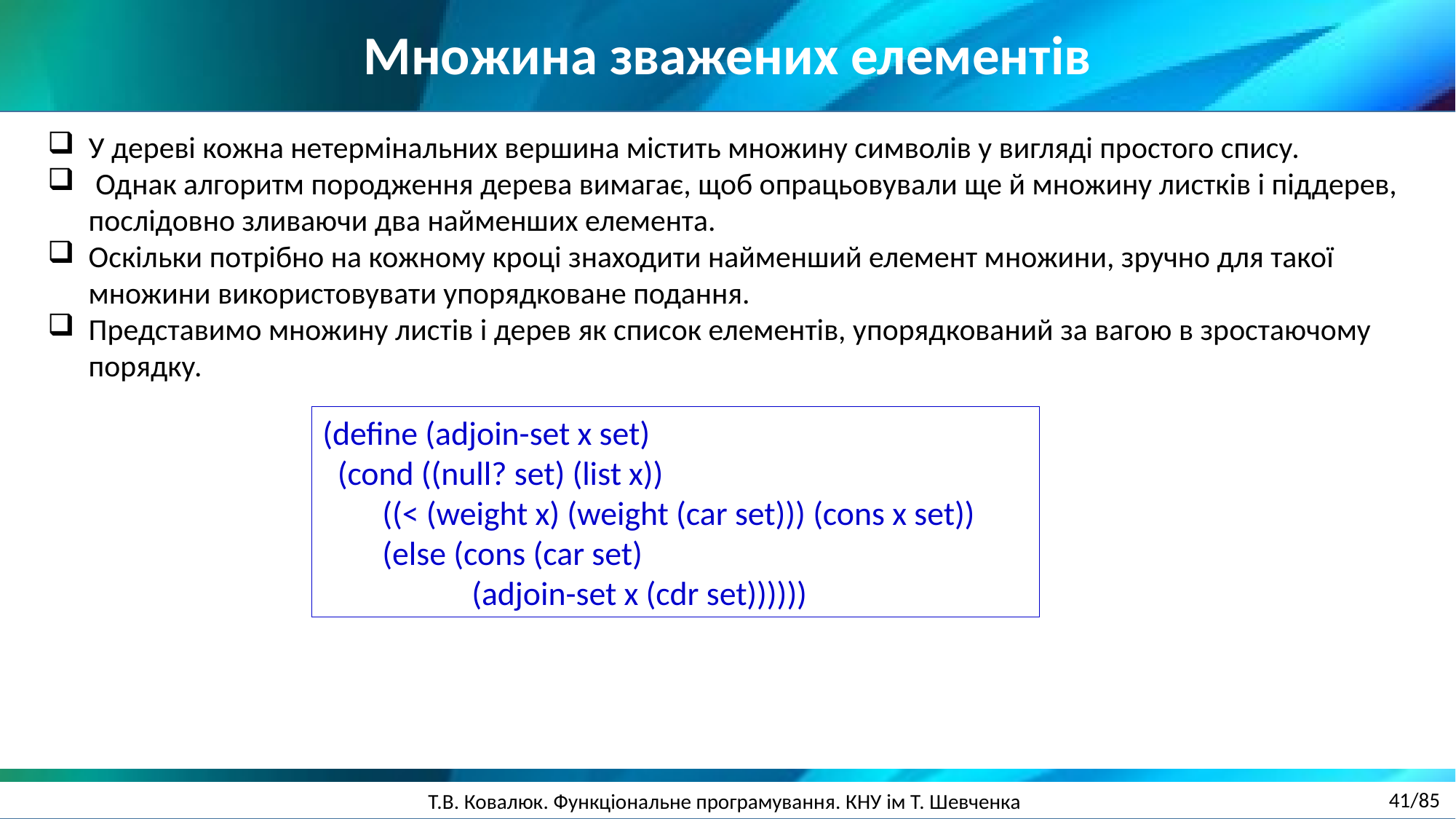

Множина зважених елементів
У дереві кожна нетермінальних вершина містить множину символів у вигляді простого спису.
 Однак алгоритм породження дерева вимагає, щоб опрацьовували ще й множину листків і піддерев, послідовно зливаючи два найменших елемента.
Оскільки потрібно на кожному кроці знаходити найменший елемент множини, зручно для такої множини використовувати упорядковане подання.
Представимо множину листів і дерев як список елементів, упорядкований за вагою в зростаючому порядку.
(define (adjoin-set x set)
  (cond ((null? set) (list x))
        ((< (weight x) (weight (car set))) (cons x set))
        (else (cons (car set)
                    (adjoin-set x (cdr set))))))
41/85